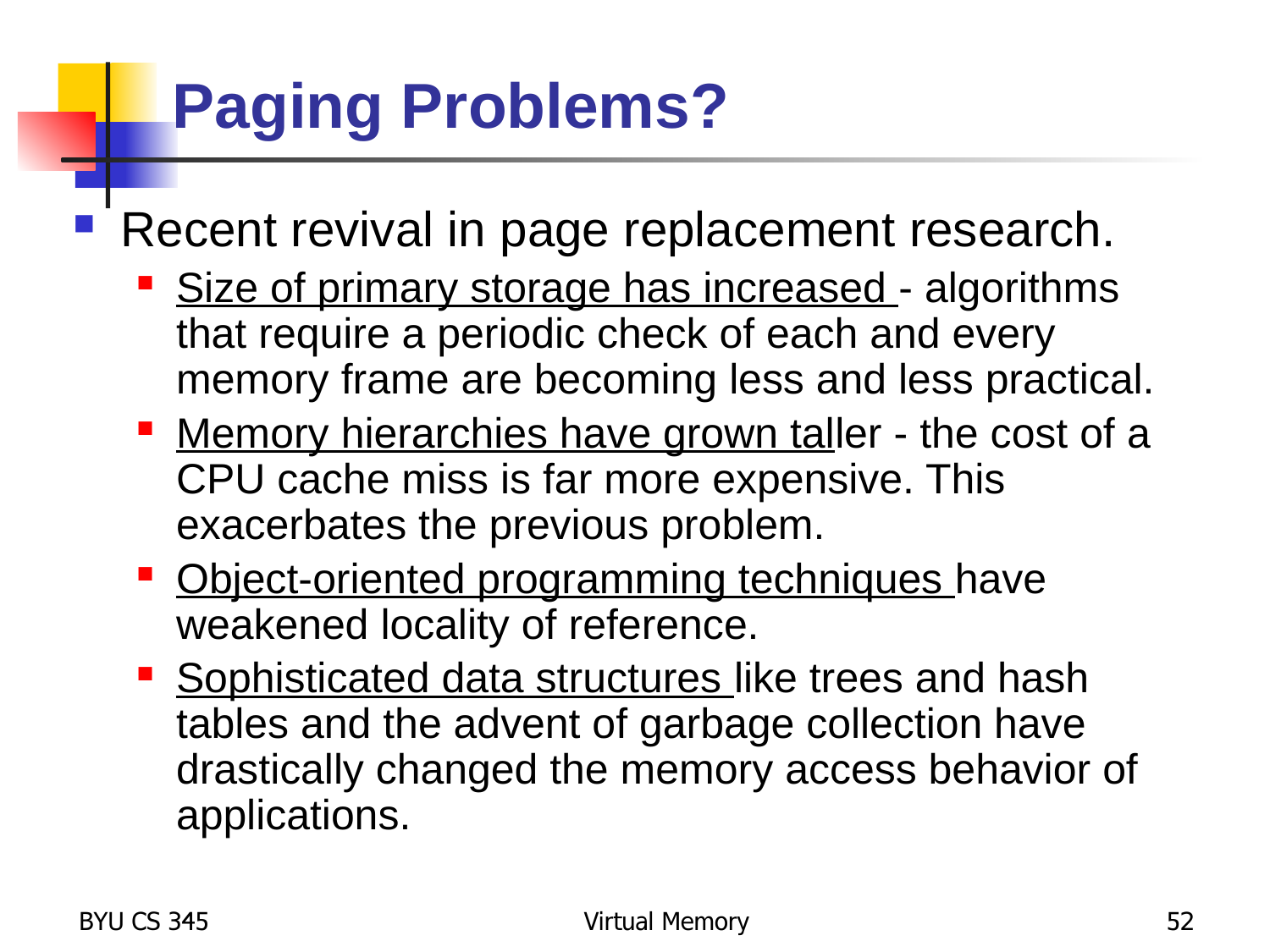

# Paging Problems?
Recent revival in page replacement research.
Size of primary storage has increased - algorithms that require a periodic check of each and every memory frame are becoming less and less practical.
Memory hierarchies have grown taller - the cost of a CPU cache miss is far more expensive. This exacerbates the previous problem.
Object-oriented programming techniques have weakened locality of reference.
Sophisticated data structures like trees and hash tables and the advent of garbage collection have drastically changed the memory access behavior of applications.

BYU CS 345
Virtual Memory
52